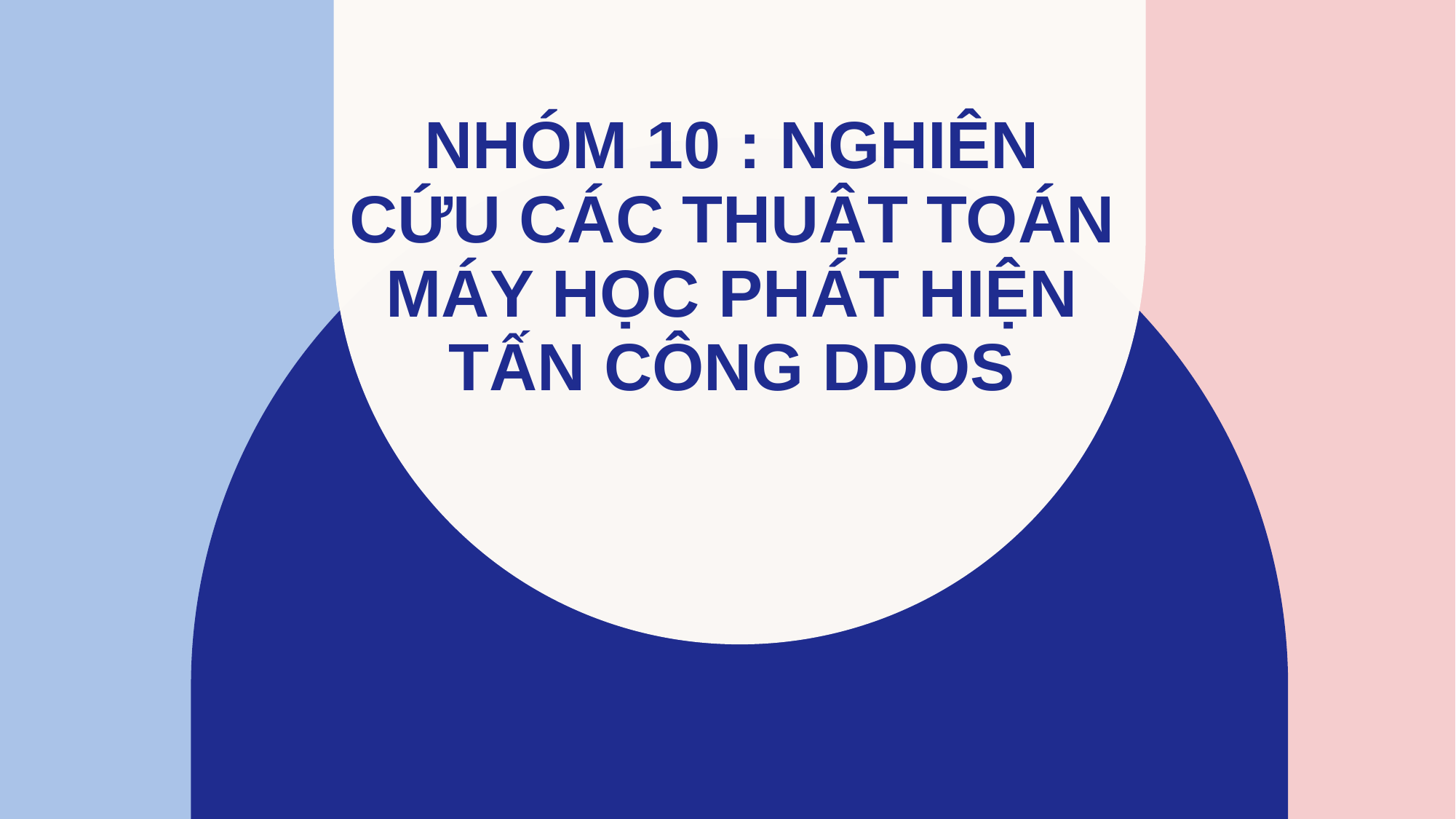

# Nhóm 10 : Nghiên cứu các thuật toán máy học phát hiện tấn công ddos